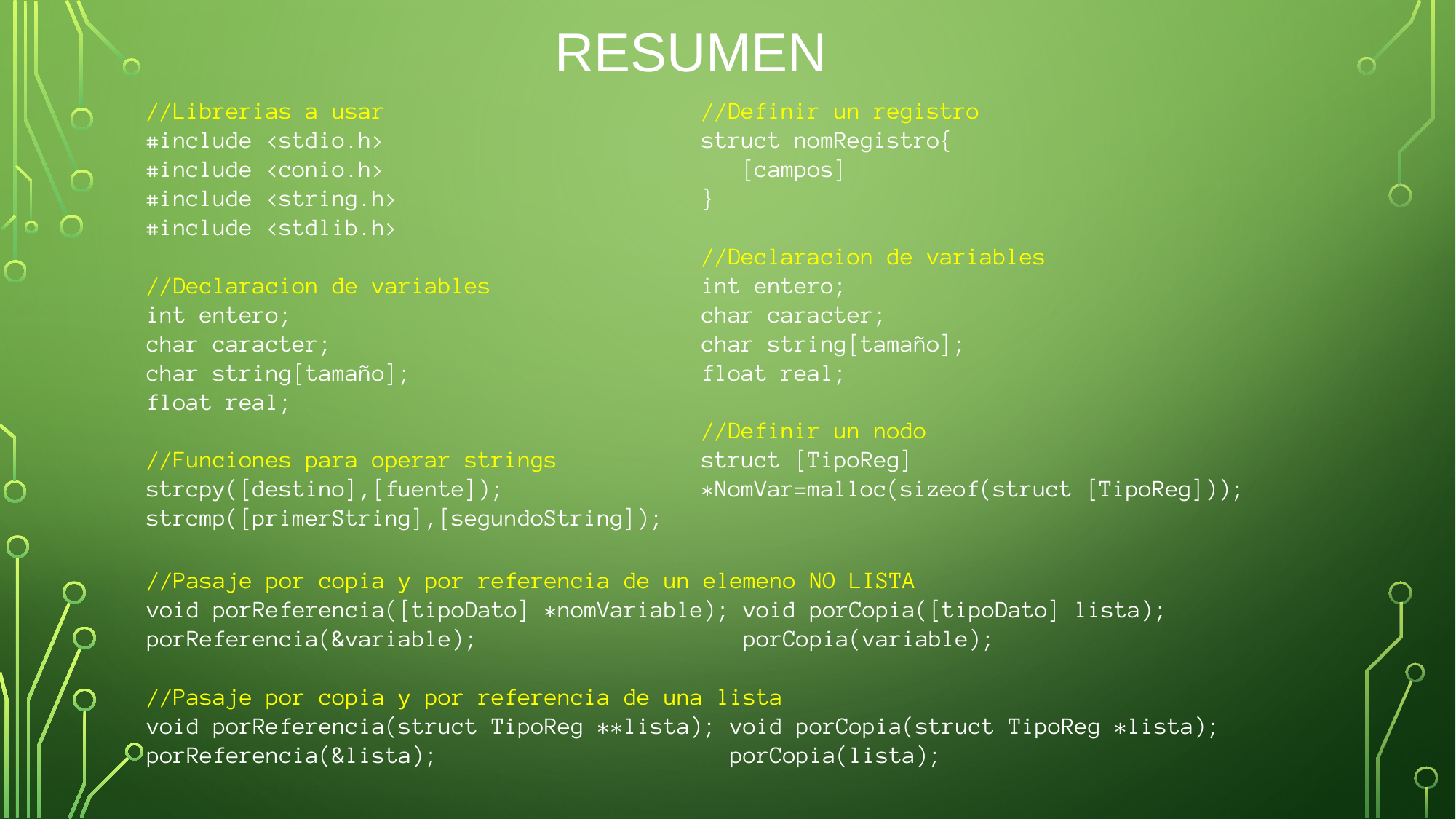

# RESUMEN
//Librerias a usar
#include <stdio.h>
#include <conio.h>
#include <string.h>
#include <stdlib.h>
//Declaracion de variables
int entero;
char caracter;
char string[tamaño];
float real;

//Funciones para operar strings
strcpy([destino],[fuente]);
strcmp([primerString],[segundoString]);

//Definir un registro
struct nomRegistro{
   [campos]
}
//Declaracion de variables
int entero;
char caracter;
char string[tamaño];
float real;

//Definir un nodo
struct [TipoReg] *NomVar=malloc(sizeof(struct [TipoReg]));
//Pasaje por copia y por referencia de un elemeno NO LISTA
void porReferencia([tipoDato] *nomVariable); void porCopia([tipoDato] lista);
porReferencia(&variable);                    porCopia(variable);
//Pasaje por copia y por referencia de una lista
void porReferencia(struct TipoReg **lista); void porCopia(struct TipoReg *lista);
porReferencia(&lista);                      porCopia(lista);